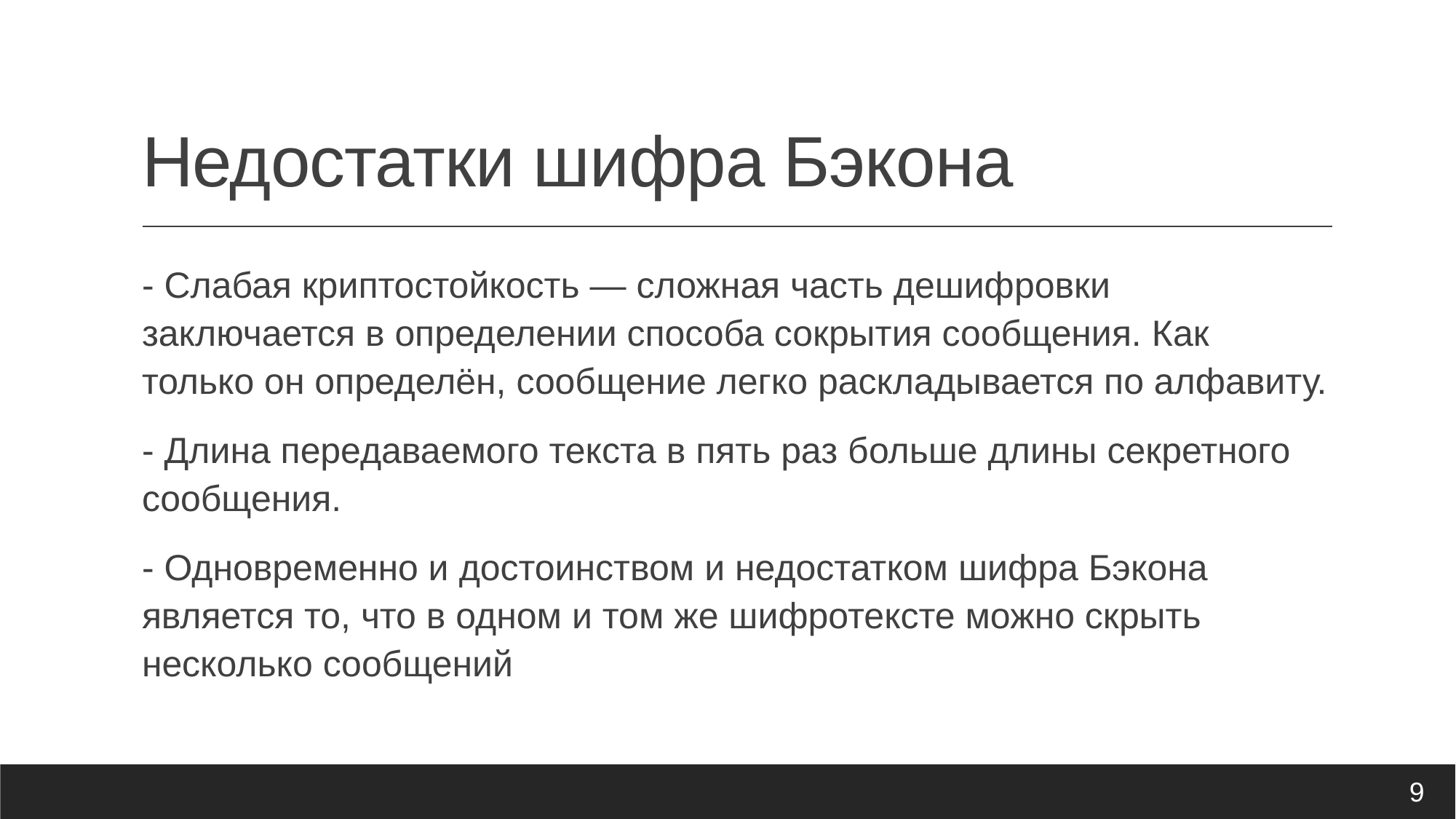

# Недостатки шифра Бэкона
- Слабая криптостойкость — сложная часть дешифровки заключается в определении способа сокрытия сообщения. Как только он определён, сообщение легко раскладывается по алфавиту.
- Длина передаваемого текста в пять раз больше длины секретного сообщения.
- Одновременно и достоинством и недостатком шифра Бэкона является то, что в одном и том же шифротексте можно скрыть несколько сообщений
9